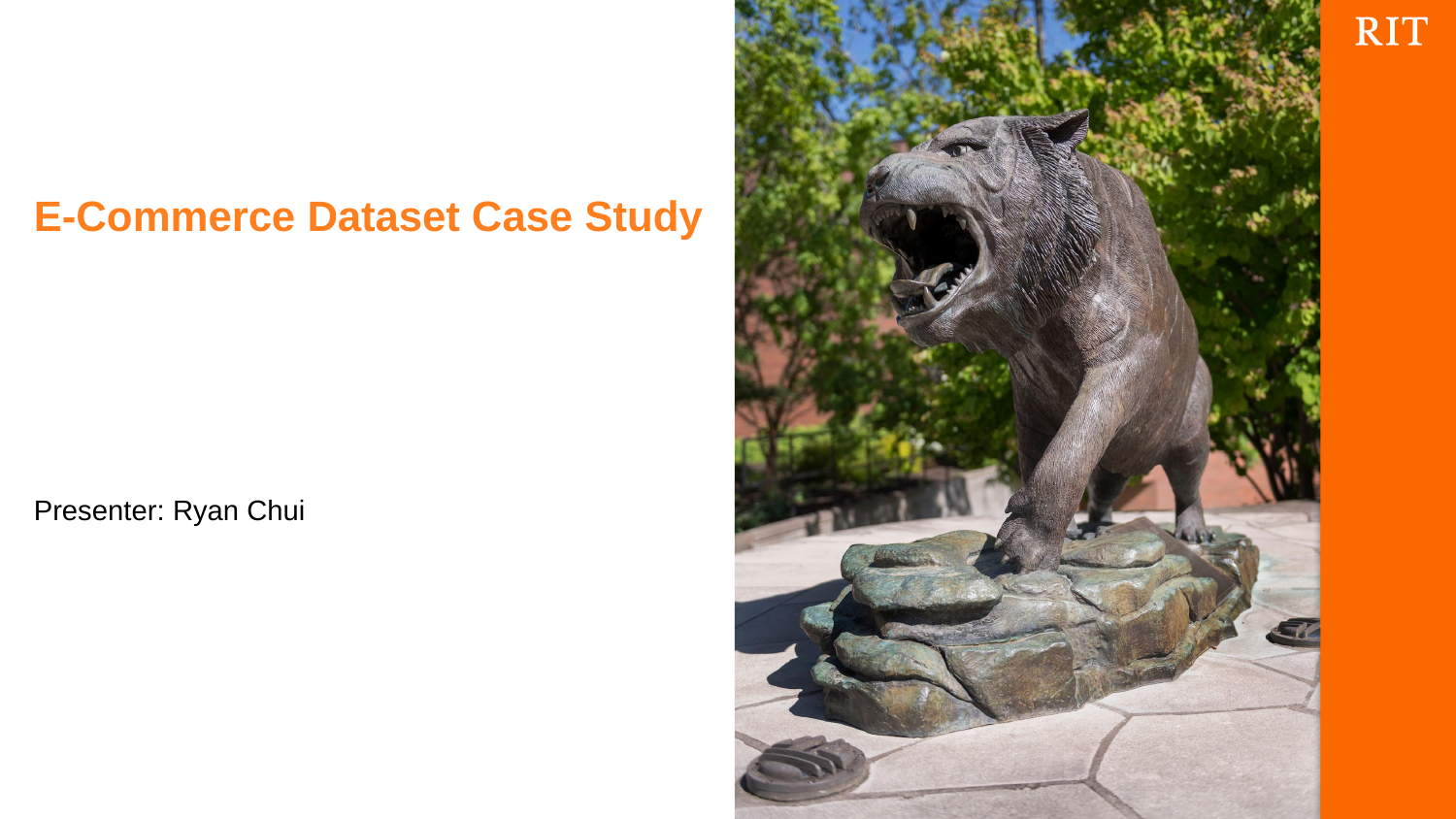

E-Commerce Dataset Case Study
Presenter: Ryan Chui